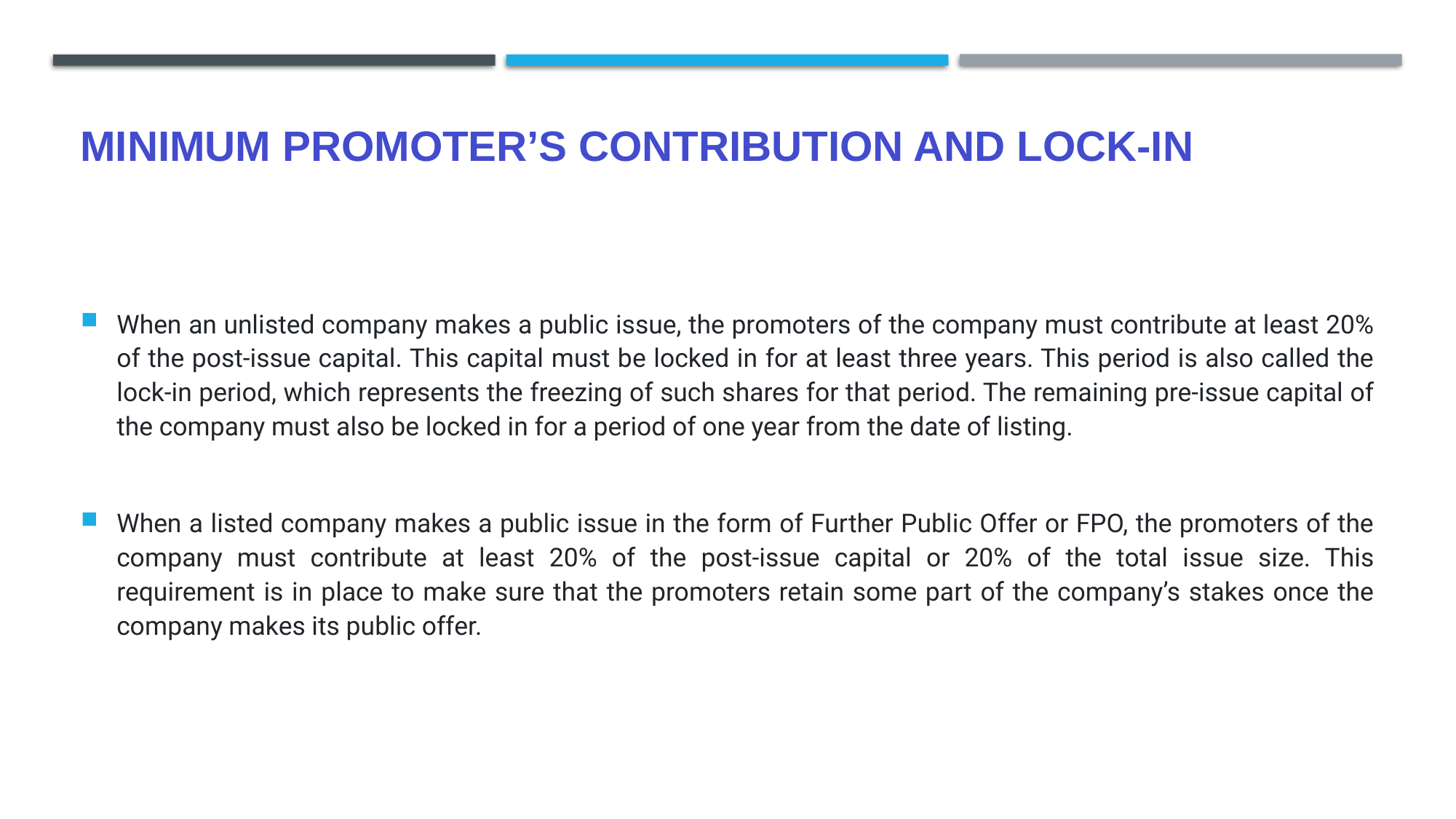

# Minimum Promoter’s Contribution and Lock-In
When an unlisted company makes a public issue, the promoters of the company must contribute at least 20% of the post-issue capital. This capital must be locked in for at least three years. This period is also called the lock-in period, which represents the freezing of such shares for that period. The remaining pre-issue capital of the company must also be locked in for a period of one year from the date of listing.

When a listed company makes a public issue in the form of Further Public Offer or FPO, the promoters of the company must contribute at least 20% of the post-issue capital or 20% of the total issue size. This requirement is in place to make sure that the promoters retain some part of the company’s stakes once the company makes its public offer.